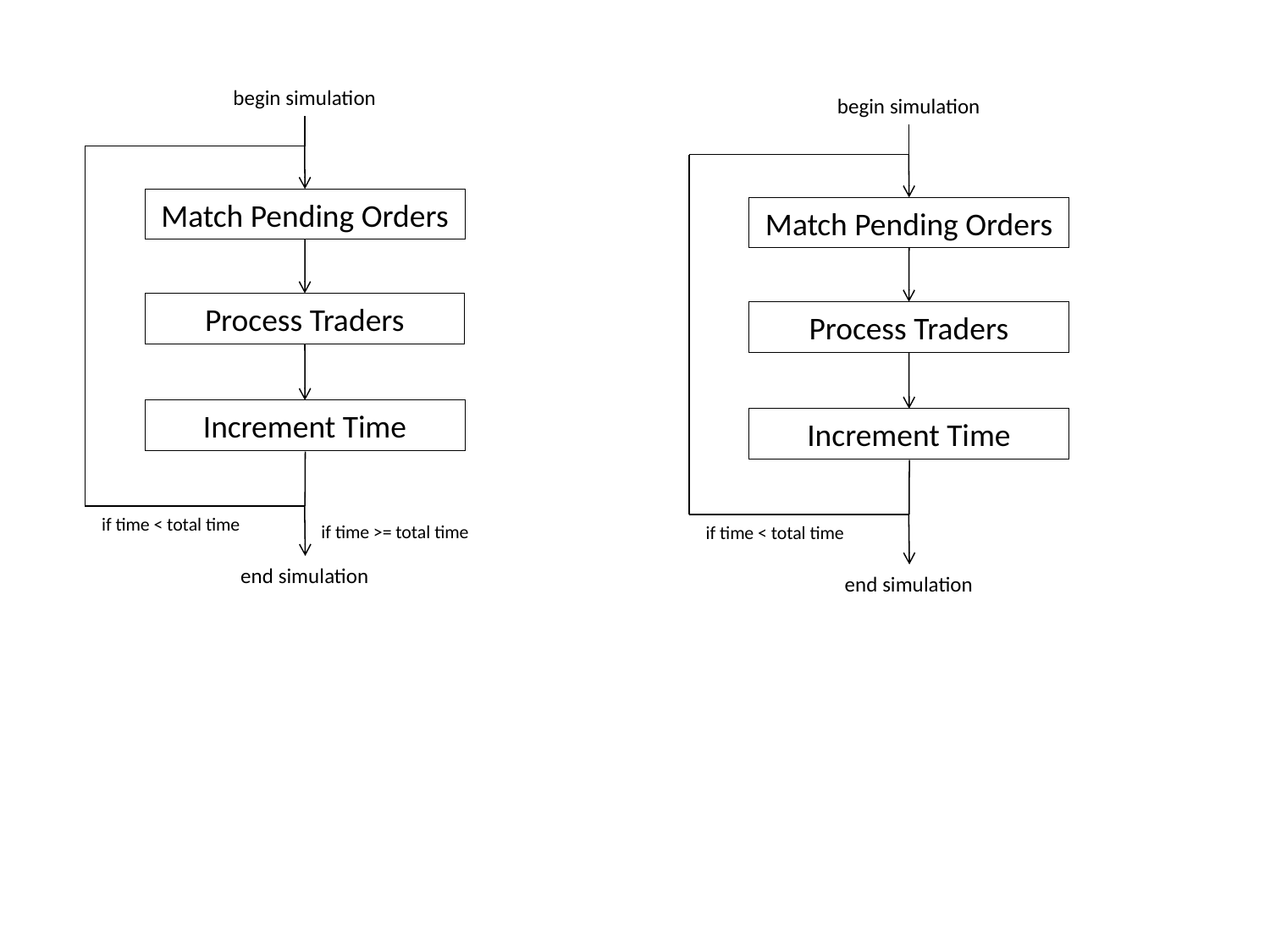

begin simulation
begin simulation
Match Pending Orders
Process Traders
Increment Time
if time < total time
end simulation
Match Pending Orders
Process Traders
Increment Time
if time < total time
if time >= total time
end simulation